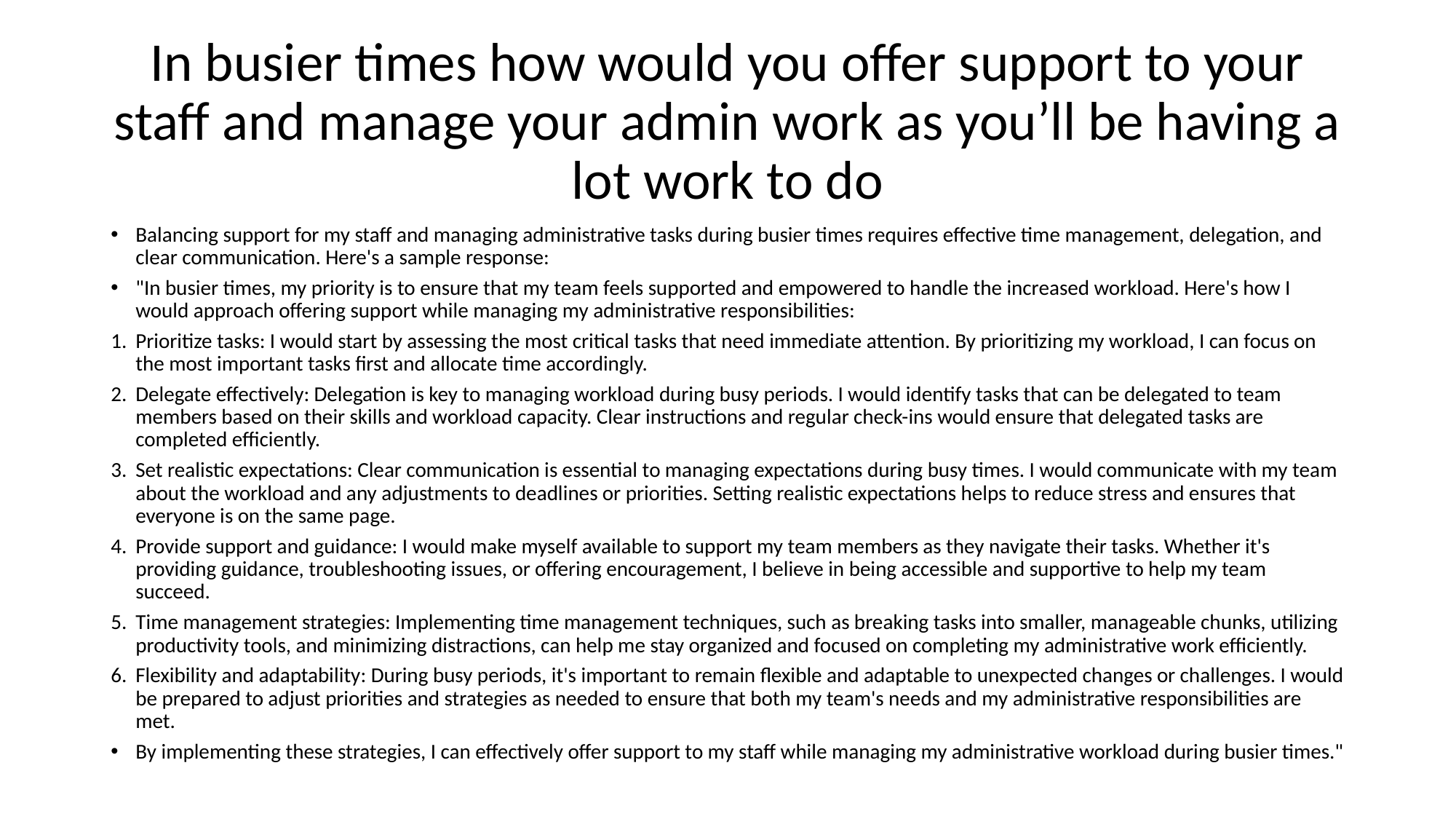

# In busier times how would you offer support to your staff and manage your admin work as you’ll be having a lot work to do
Balancing support for my staff and managing administrative tasks during busier times requires effective time management, delegation, and clear communication. Here's a sample response:
"In busier times, my priority is to ensure that my team feels supported and empowered to handle the increased workload. Here's how I would approach offering support while managing my administrative responsibilities:
Prioritize tasks: I would start by assessing the most critical tasks that need immediate attention. By prioritizing my workload, I can focus on the most important tasks first and allocate time accordingly.
Delegate effectively: Delegation is key to managing workload during busy periods. I would identify tasks that can be delegated to team members based on their skills and workload capacity. Clear instructions and regular check-ins would ensure that delegated tasks are completed efficiently.
Set realistic expectations: Clear communication is essential to managing expectations during busy times. I would communicate with my team about the workload and any adjustments to deadlines or priorities. Setting realistic expectations helps to reduce stress and ensures that everyone is on the same page.
Provide support and guidance: I would make myself available to support my team members as they navigate their tasks. Whether it's providing guidance, troubleshooting issues, or offering encouragement, I believe in being accessible and supportive to help my team succeed.
Time management strategies: Implementing time management techniques, such as breaking tasks into smaller, manageable chunks, utilizing productivity tools, and minimizing distractions, can help me stay organized and focused on completing my administrative work efficiently.
Flexibility and adaptability: During busy periods, it's important to remain flexible and adaptable to unexpected changes or challenges. I would be prepared to adjust priorities and strategies as needed to ensure that both my team's needs and my administrative responsibilities are met.
By implementing these strategies, I can effectively offer support to my staff while managing my administrative workload during busier times."